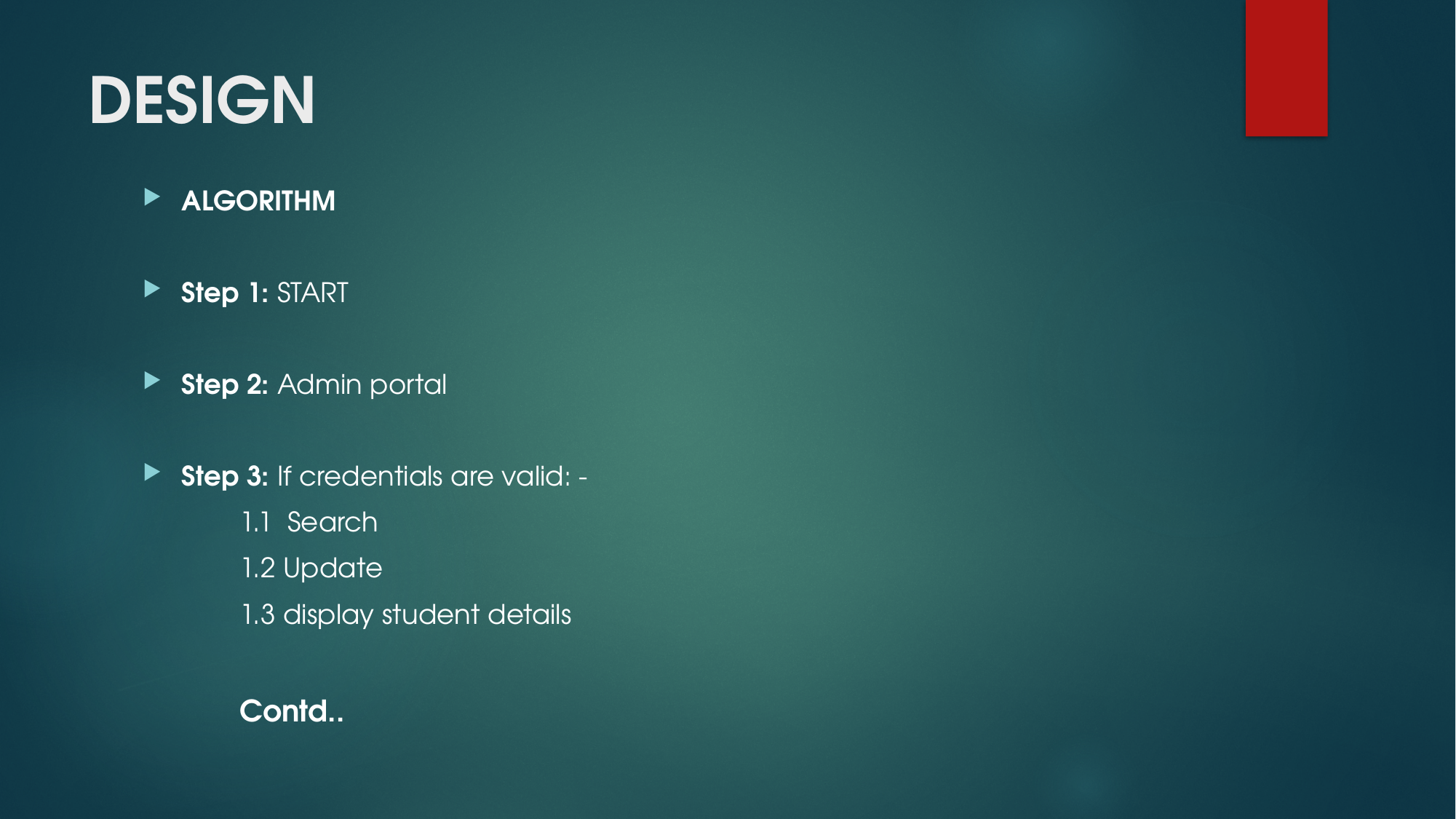

# DESIGN
ALGORITHM

Step 1: START

Step 2: Admin portal

Step 3: If credentials are valid: -
	1.1  Search
	1.2 Update
	1.3 display student details

																Contd..